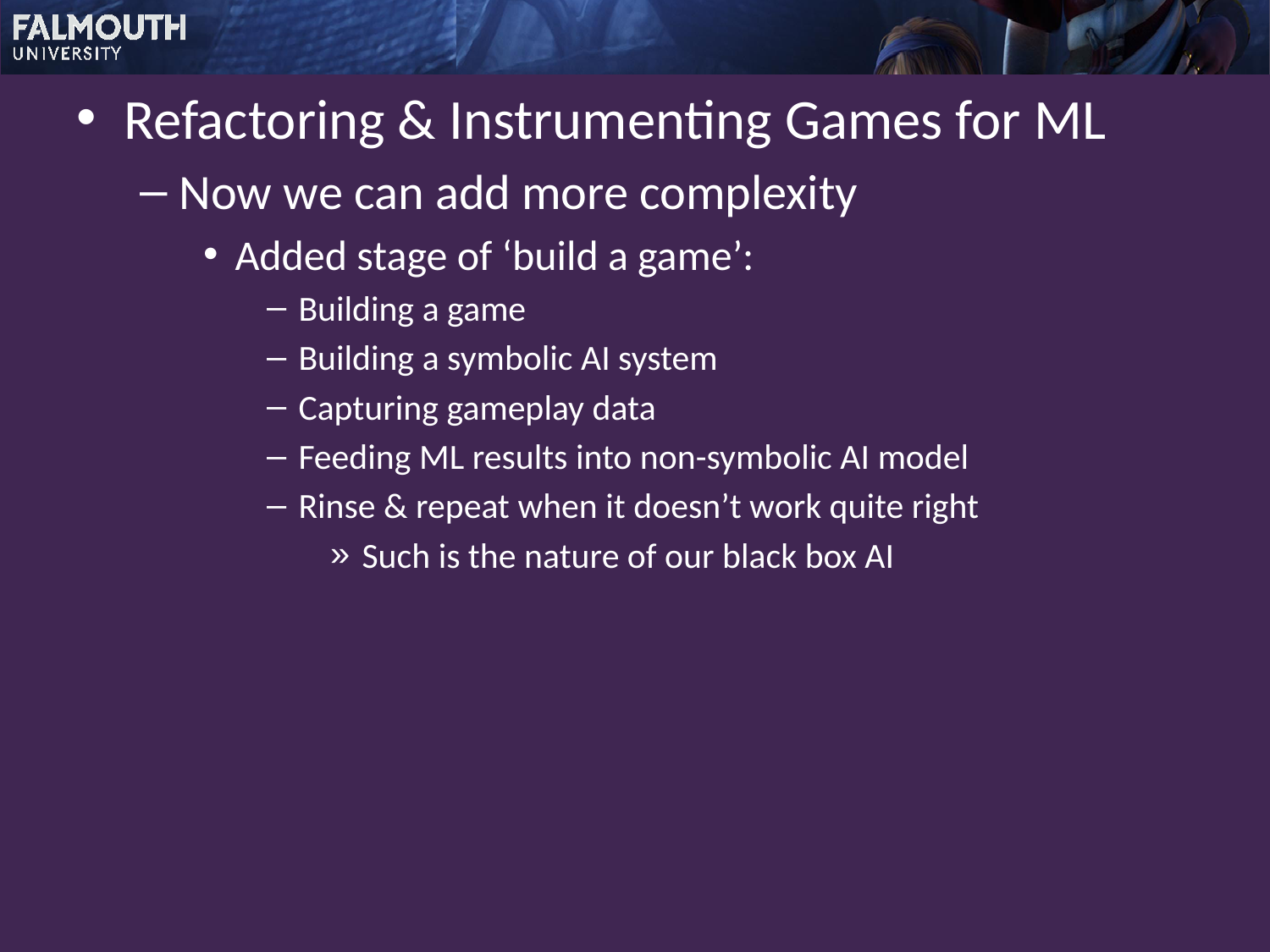

Refactoring & Instrumenting Games for ML
Now we can add more complexity
Added stage of ‘build a game’:
Building a game
Building a symbolic AI system
Capturing gameplay data
Feeding ML results into non-symbolic AI model
Rinse & repeat when it doesn’t work quite right
Such is the nature of our black box AI